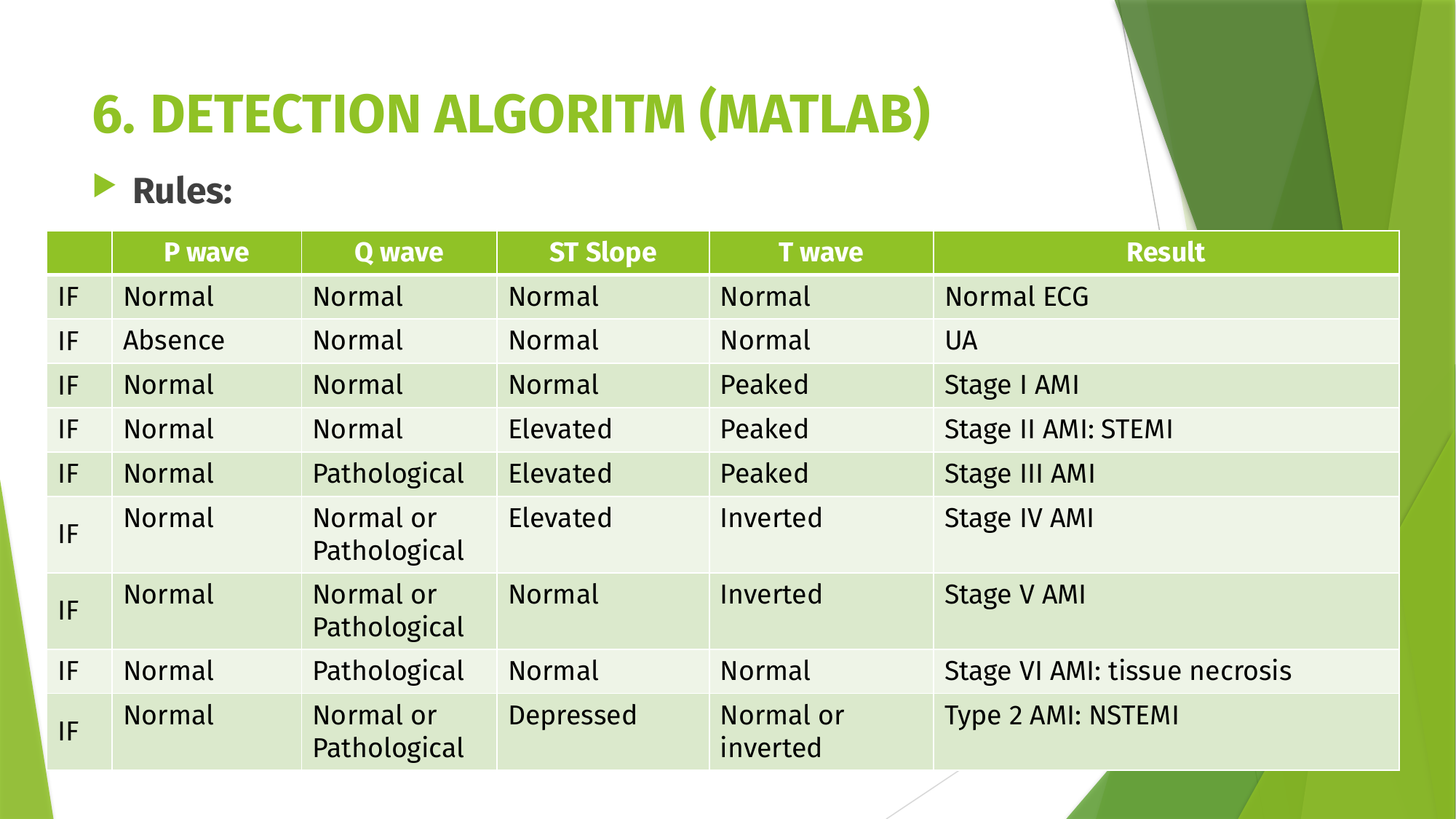

# 6. DETECTION ALGORITM (MATLAB)

Rules:

|  | P wave | Q wave | ST Slope | T wave | Result |
| --- | --- | --- | --- | --- | --- |
| IF | Normal | Normal | Normal | Normal | Normal ECG |
| IF | Absence | Normal | Normal | Normal | UA |
| IF | Normal | Normal | Normal | Peaked | Stage I AMI |
| IF | Normal | Normal | Elevated | Peaked | Stage II AMI: STEMI |
| IF | Normal | Pathological | Elevated | Peaked | Stage III AMI |
| IF | Normal | Normal or Pathological | Elevated | Inverted | Stage IV AMI |
| IF | Normal | Normal or Pathological | Normal | Inverted | Stage V AMI |
| IF | Normal | Pathological | Normal | Normal | Stage VI AMI: tissue necrosis |
| IF | Normal | Normal or Pathological | Depressed | Normal or inverted | Type 2 AMI: NSTEMI |